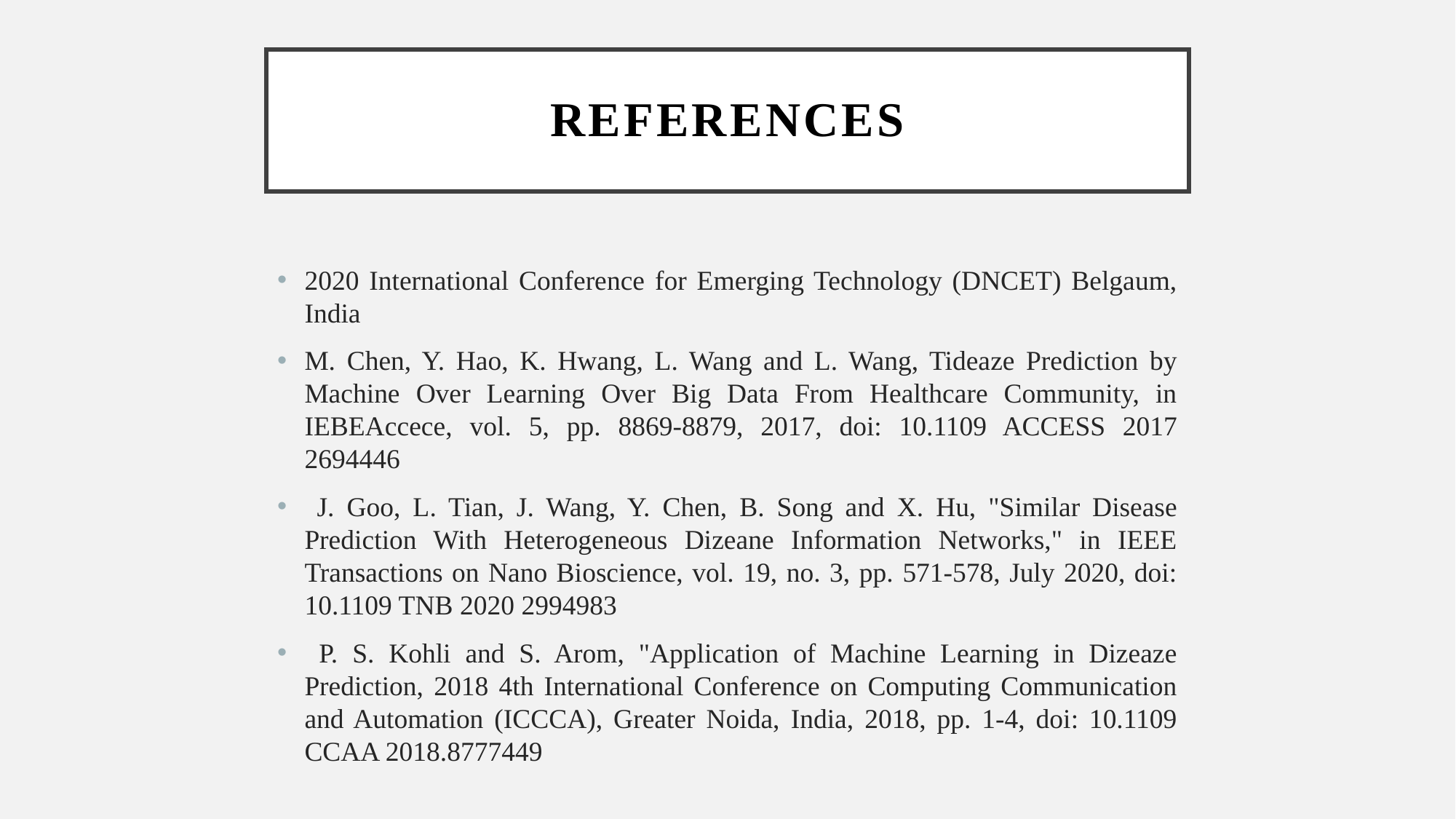

# REFERENCES
2020 International Conference for Emerging Technology (DNCET) Belgaum, India
M. Chen, Y. Hao, K. Hwang, L. Wang and L. Wang, Tideaze Prediction by Machine Over Learning Over Big Data From Healthcare Community, in IEBEAccece, vol. 5, pp. 8869-8879, 2017, doi: 10.1109 ACCESS 2017 2694446
 J. Goo, L. Tian, J. Wang, Y. Chen, B. Song and X. Hu, "Similar Disease Prediction With Heterogeneous Dizeane Information Networks," in IEEE Transactions on Nano Bioscience, vol. 19, no. 3, pp. 571-578, July 2020, doi: 10.1109 TNB 2020 2994983
 P. S. Kohli and S. Arom, "Application of Machine Learning in Dizeaze Prediction, 2018 4th International Conference on Computing Communication and Automation (ICCCA), Greater Noida, India, 2018, pp. 1-4, doi: 10.1109 CCAA 2018.8777449